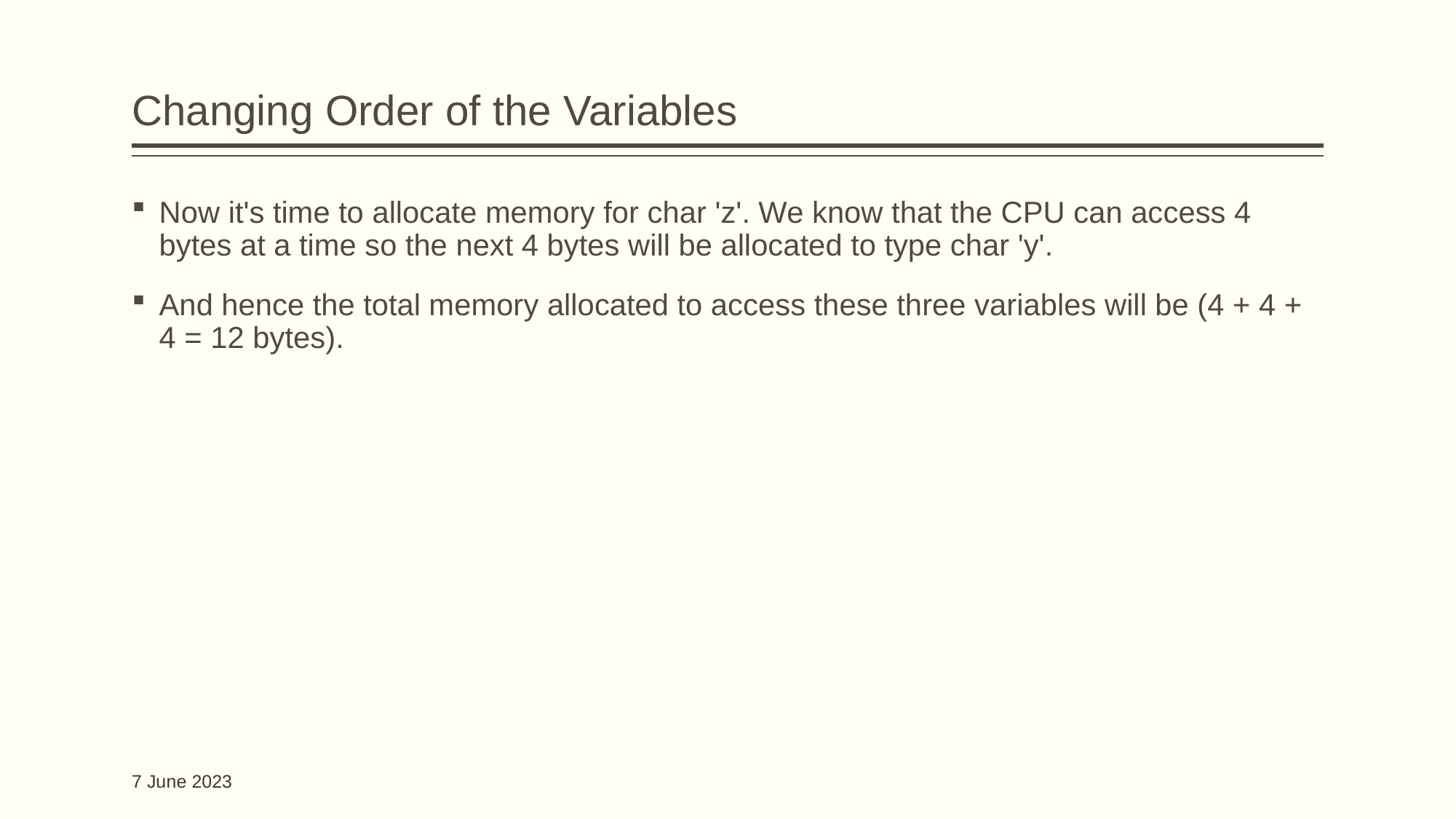

# Changing Order of the Variables
Now it's time to allocate memory for char 'z'. We know that the CPU can access 4 bytes at a time so the next 4 bytes will be allocated to type char 'y'.
And hence the total memory allocated to access these three variables will be (4 + 4 + 4 = 12 bytes).
7 June 2023